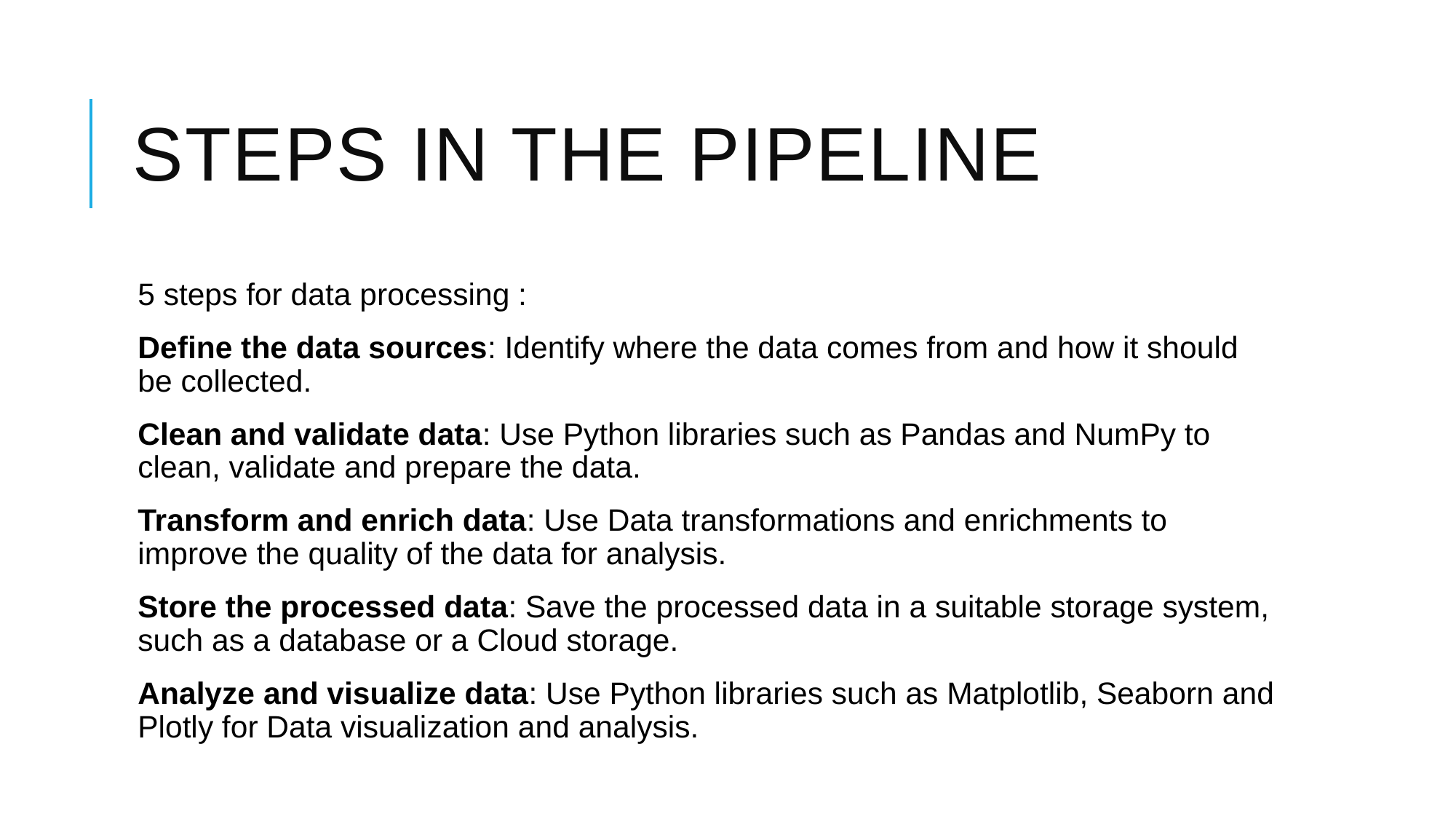

# Steps in the pipeline
5 steps for data processing :
Define the data sources: Identify where the data comes from and how it should be collected.
Clean and validate data: Use Python libraries such as Pandas and NumPy to clean, validate and prepare the data.
Transform and enrich data: Use Data transformations and enrichments to improve the quality of the data for analysis.
Store the processed data: Save the processed data in a suitable storage system, such as a database or a Cloud storage.
Analyze and visualize data: Use Python libraries such as Matplotlib, Seaborn and Plotly for Data visualization and analysis.